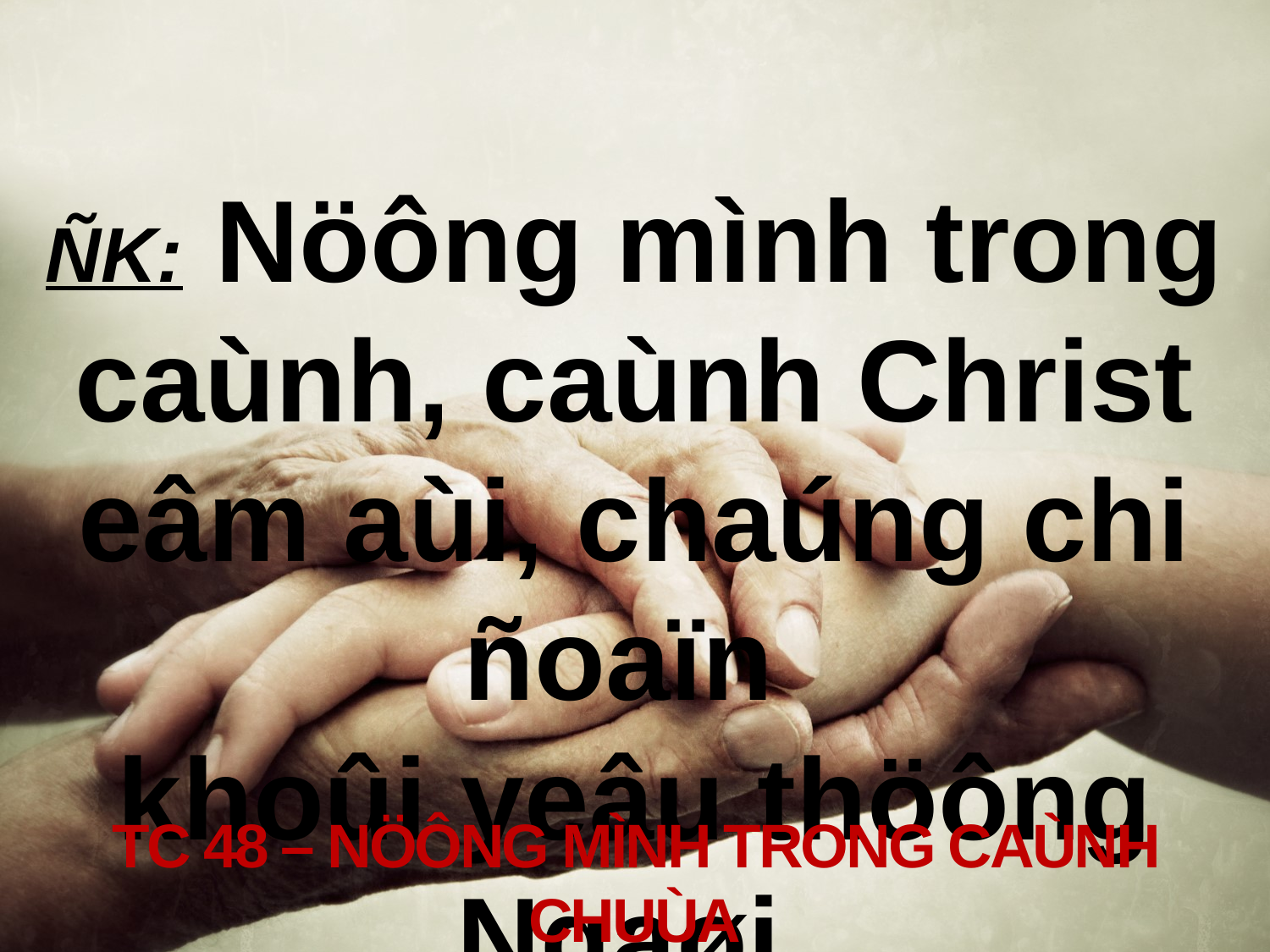

ÑK: Nöông mình trong caùnh, caùnh Christ eâm aùi, chaúng chi ñoaïn
khoûi yeâu thöông Ngaøi.
TC 48 – NÖÔNG MÌNH TRONG CAÙNH CHUÙA